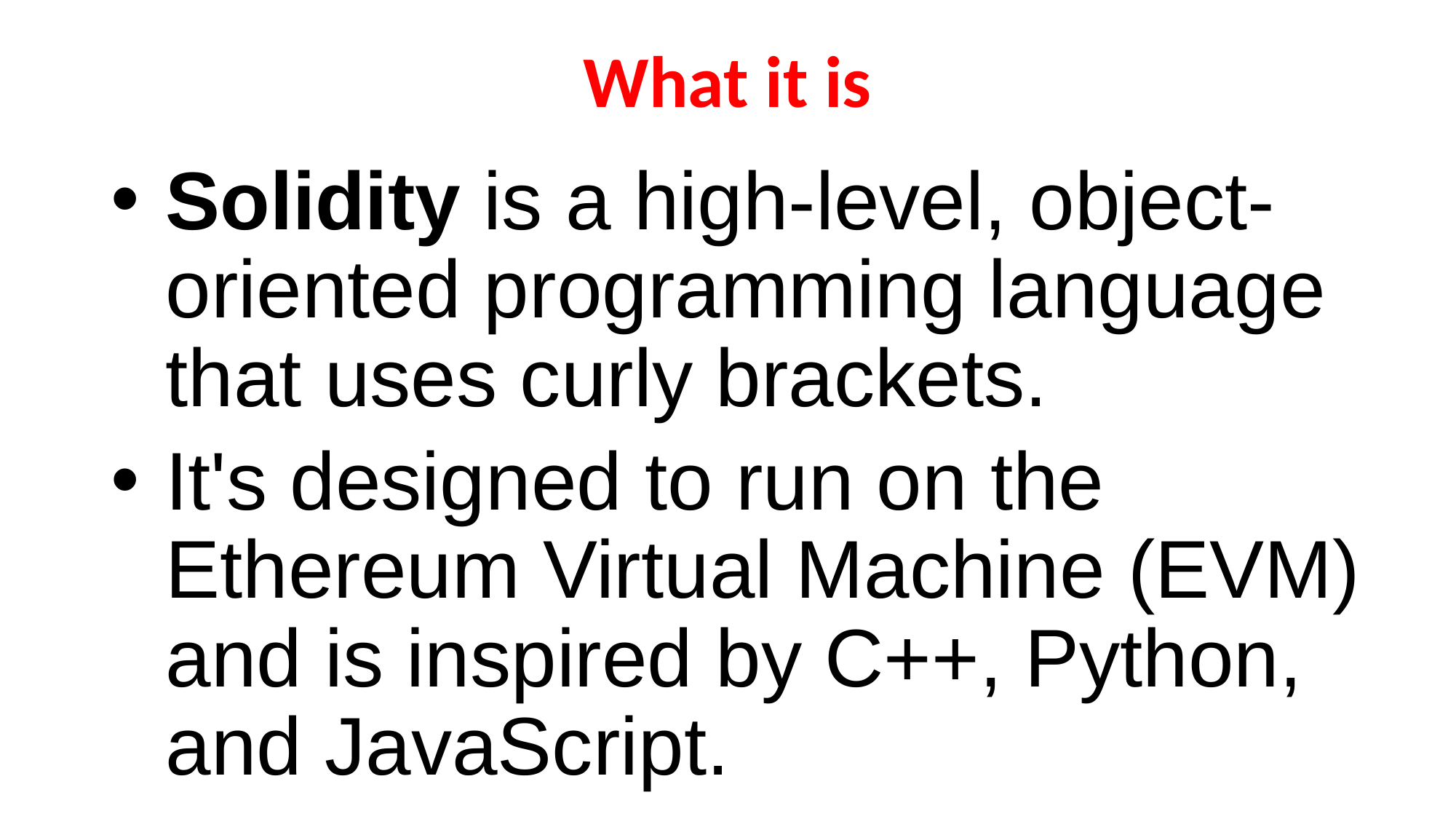

# What it is
Solidity is a high-level, object-oriented programming language that uses curly brackets.
It's designed to run on the Ethereum Virtual Machine (EVM) and is inspired by C++, Python, and JavaScript.